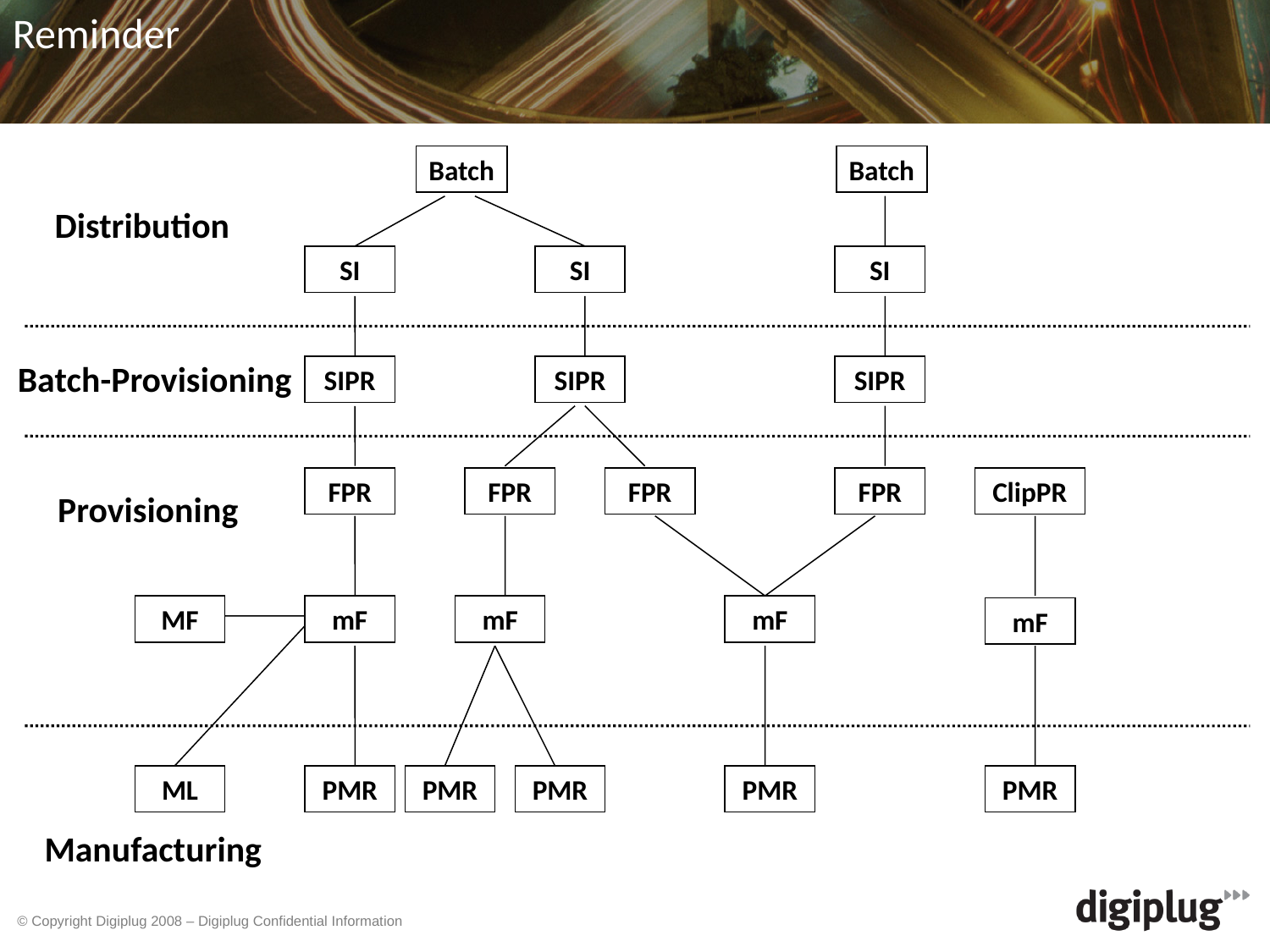

Reminder
Batch
Batch

Distribution
SI
SI
SI

Batch-Provisioning
SIPR
SIPR
SIPR

FPR
FPR
FPR
FPR
ClipPR
Provisioning

MF
mF
mF
mF
mF

ML
PMR
PMR
PMR
PMR
PMR
Manufacturing